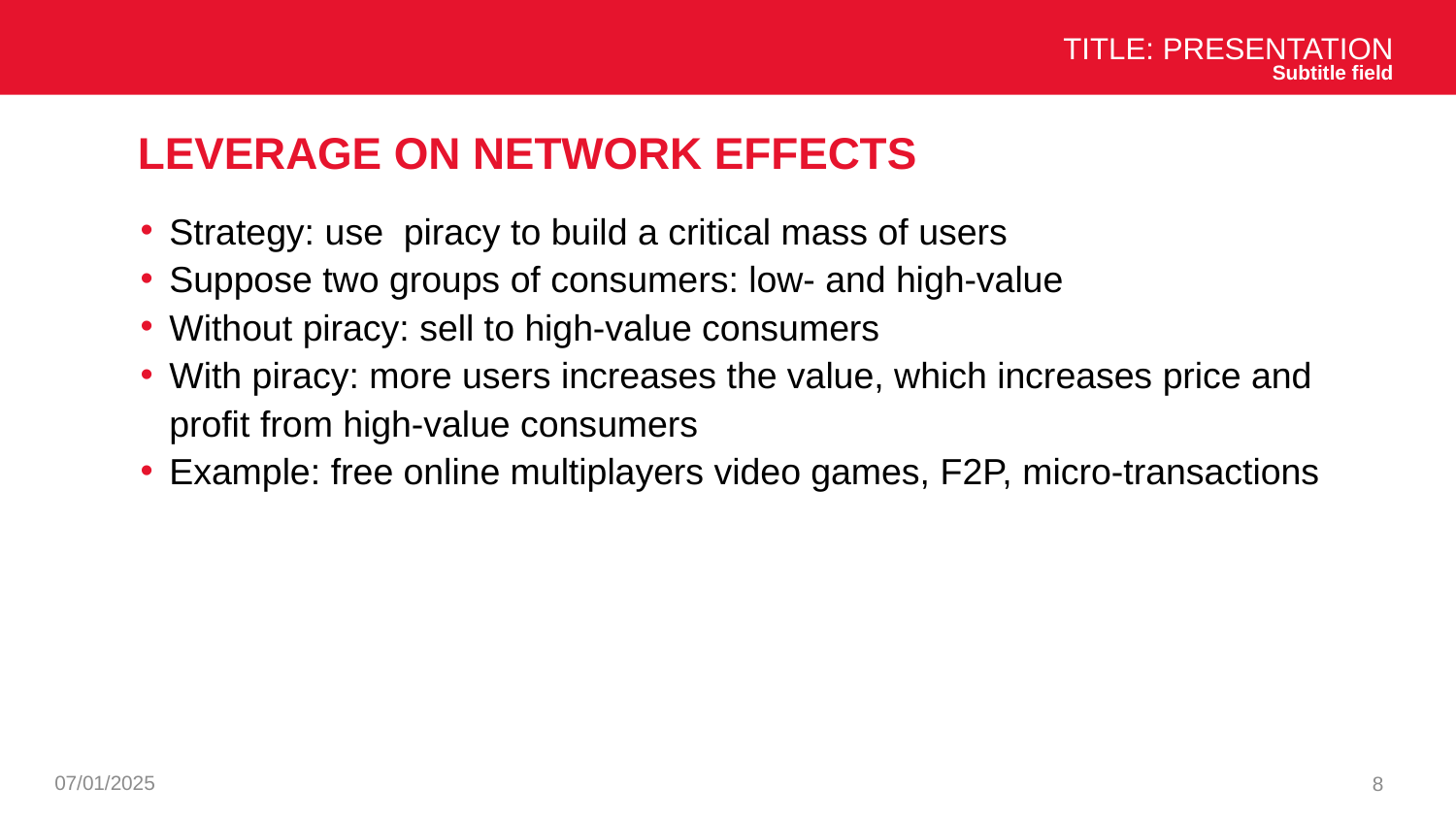

Title: Presentation
Subtitle field
# Leverage on network effects
Strategy: use  piracy to build a critical mass of users
Suppose two groups of consumers: low- and high-value
Without piracy: sell to high-value consumers
With piracy: more users increases the value, which increases price and profit from high-value consumers
Example: free online multiplayers video games, F2P, micro-transactions

07/01/2025
8